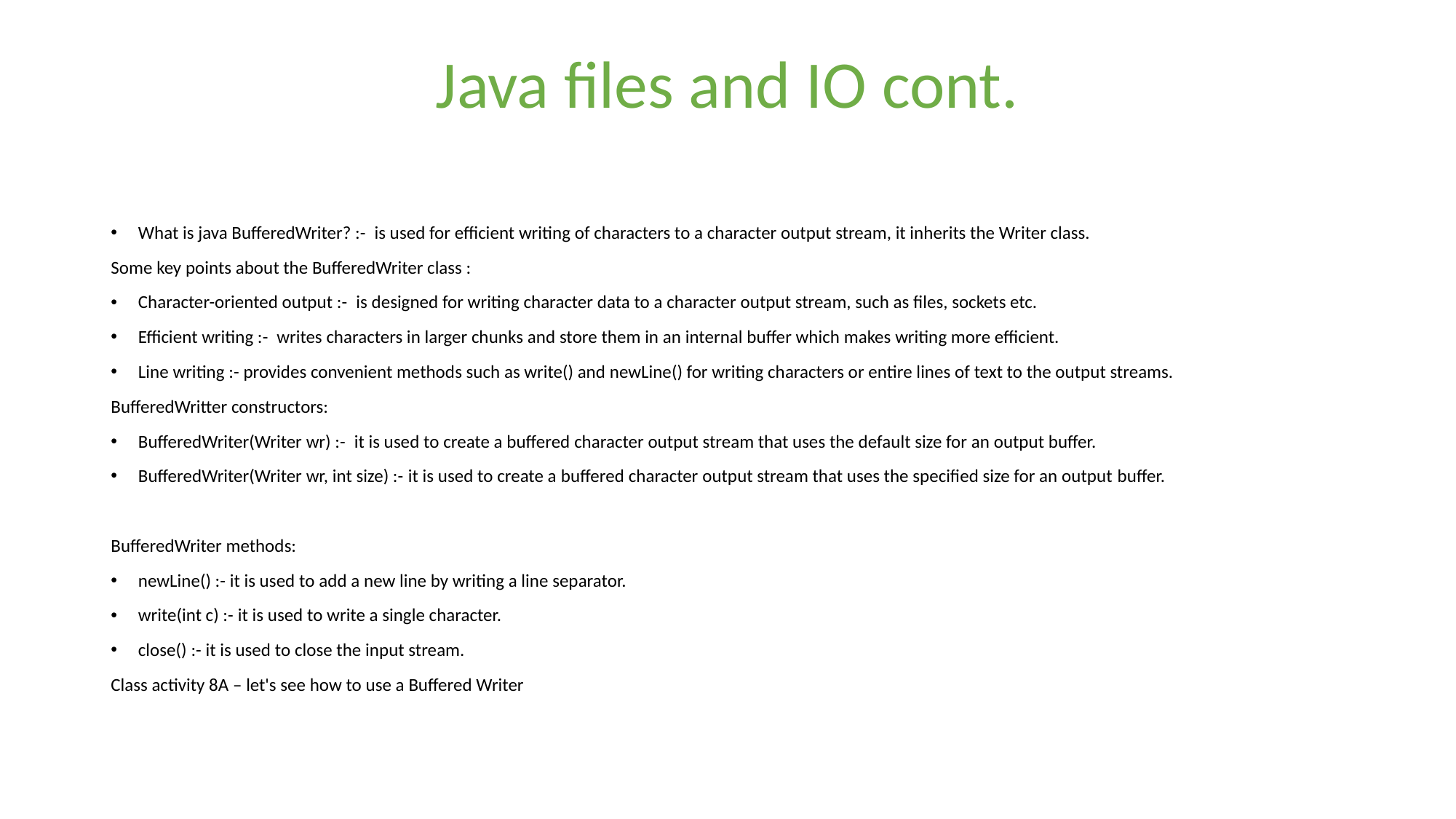

# Java files and IO cont.

What is java BufferedWriter? :-  is used for efficient writing of characters to a character output stream, it inherits the Writer class.
Some key points about the BufferedWriter class :
Character-oriented output :-  is designed for writing character data to a character output stream, such as files, sockets etc.
Efficient writing :-  writes characters in larger chunks and store them in an internal buffer which makes writing more efficient.
Line writing :- provides convenient methods such as write() and newLine() for writing characters or entire lines of text to the output streams.
BufferedWritter constructors:
BufferedWriter(Writer wr) :-  it is used to create a buffered character output stream that uses the default size for an output buffer.
BufferedWriter(Writer wr, int size) :- it is used to create a buffered character output stream that uses the specified size for an output buffer.

BufferedWriter methods:
newLine() :- it is used to add a new line by writing a line separator.
write(int c) :- it is used to write a single character.
close() :- it is used to close the input stream.
Class activity 8A – let's see how to use a Buffered Writer